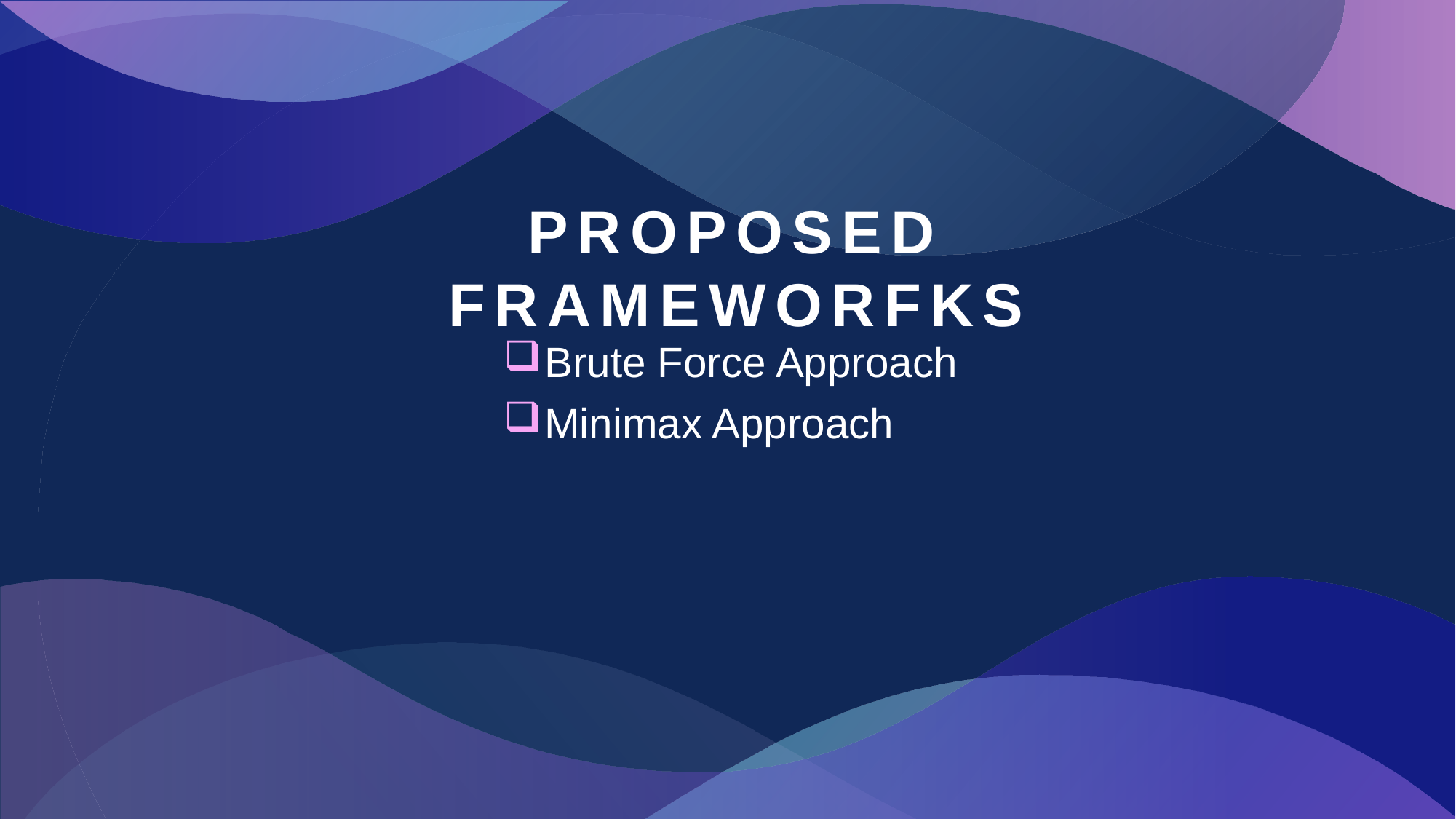

# Proposed FRAMEWORFKS
Brute Force Approach
Minimax Approach